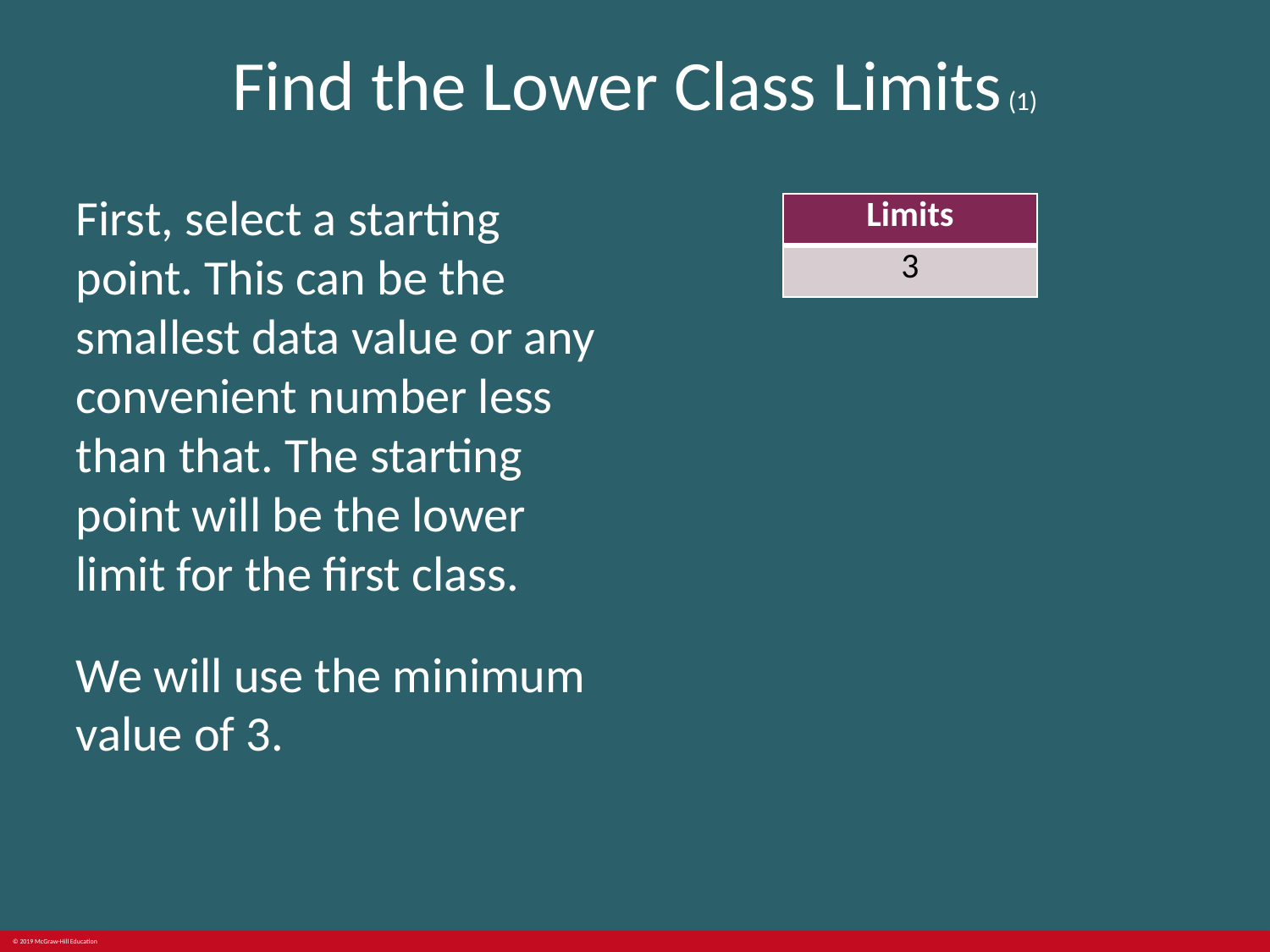

# Find the Lower Class Limits (1)
First, select a starting point. This can be the smallest data value or any convenient number less than that. The starting point will be the lower limit for the first class.
We will use the minimum value of 3.
| Limits |
| --- |
| 3 |